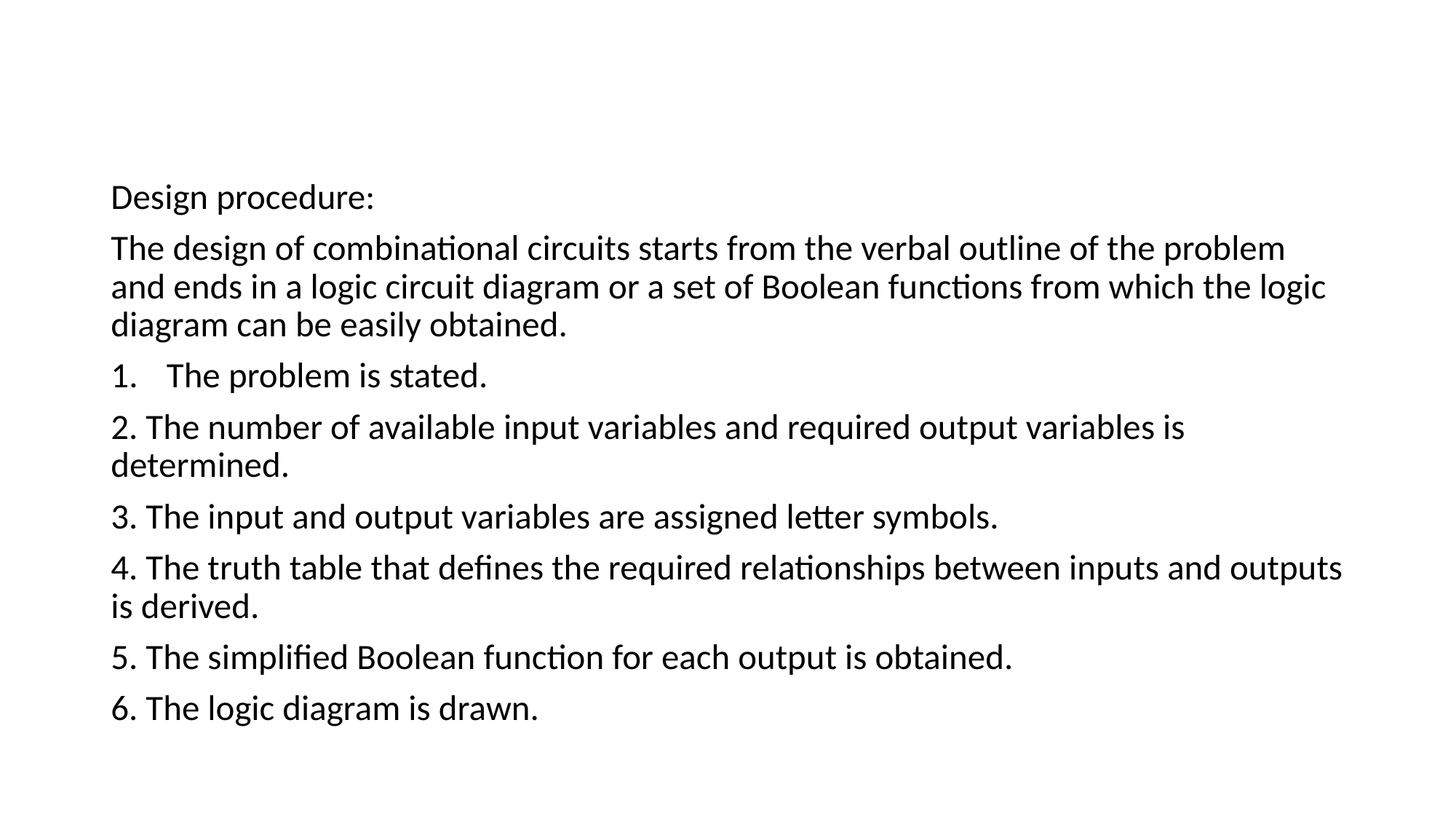

#
Design procedure:
The design of combinational circuits starts from the verbal outline of the problem and ends in a logic circuit diagram or a set of Boolean functions from which the logic diagram can be easily obtained.
The problem is stated.
2. The number of available input variables and required output variables is determined.
3. The input and output variables are assigned letter symbols.
4. The truth table that defines the required relationships between inputs and outputs is derived.
5. The simplified Boolean function for each output is obtained.
6. The logic diagram is drawn.